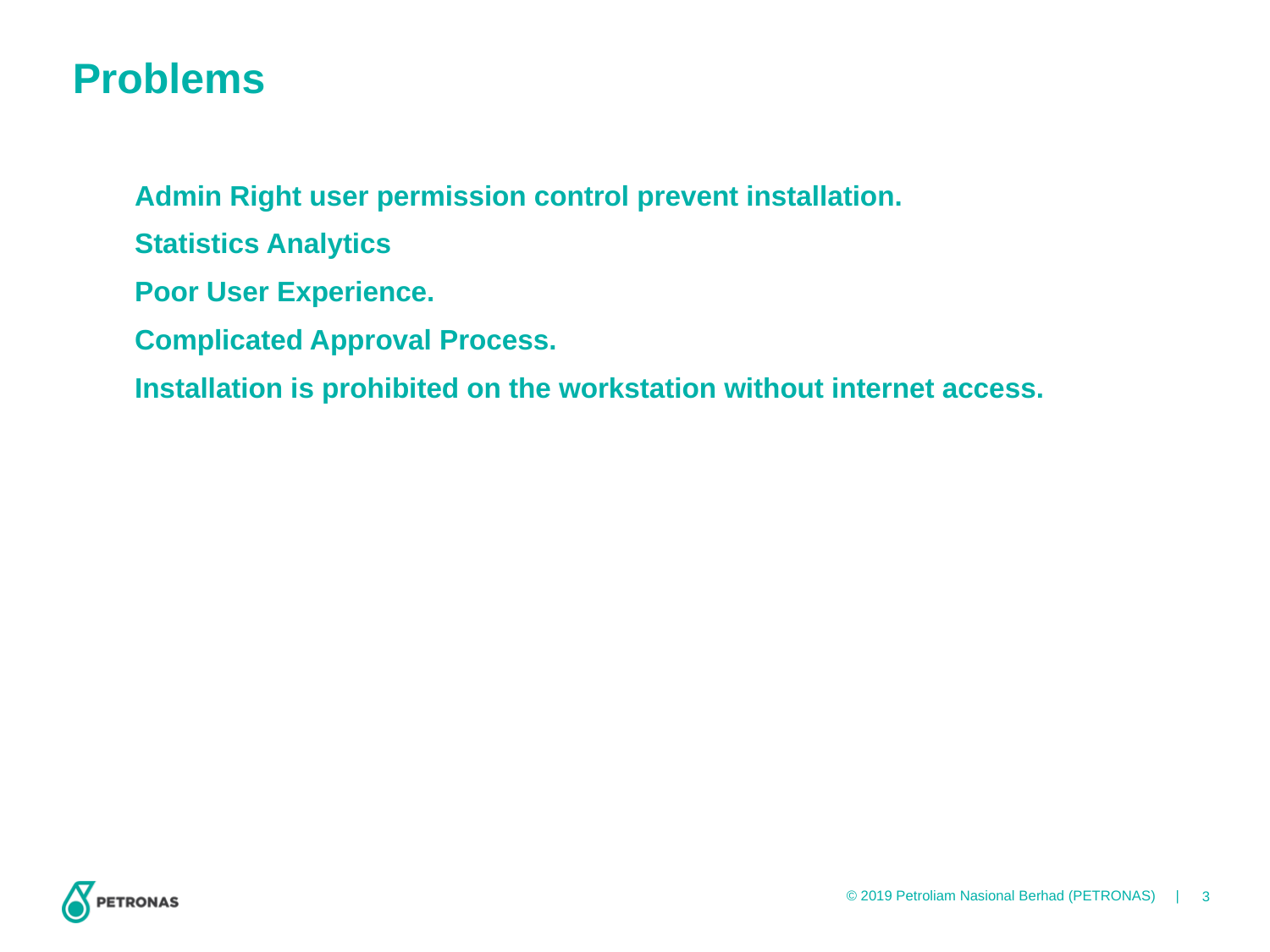

# Problems

Admin Right user permission control prevent installation.
Statistics Analytics
Poor User Experience.
Complicated Approval Process.
Installation is prohibited on the workstation without internet access.
3